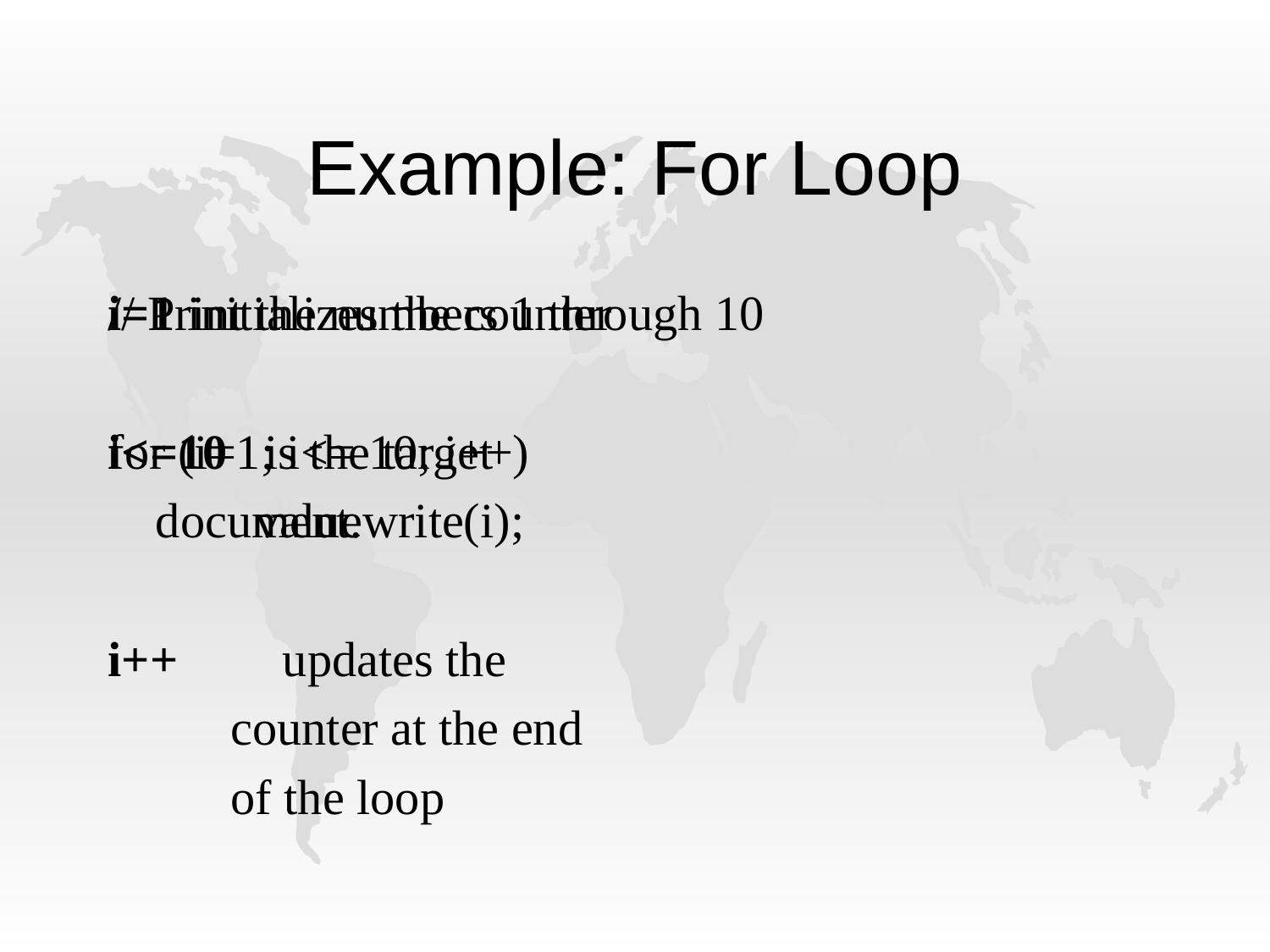

# Example: For Loop
// Print the numbers 1 through 10

for (i=1; i<= 10; i++)
	document.write(i);

i=1 initializes the counter

i<=10   is the target
            value

i++	updates the
          counter at the end
          of the loop